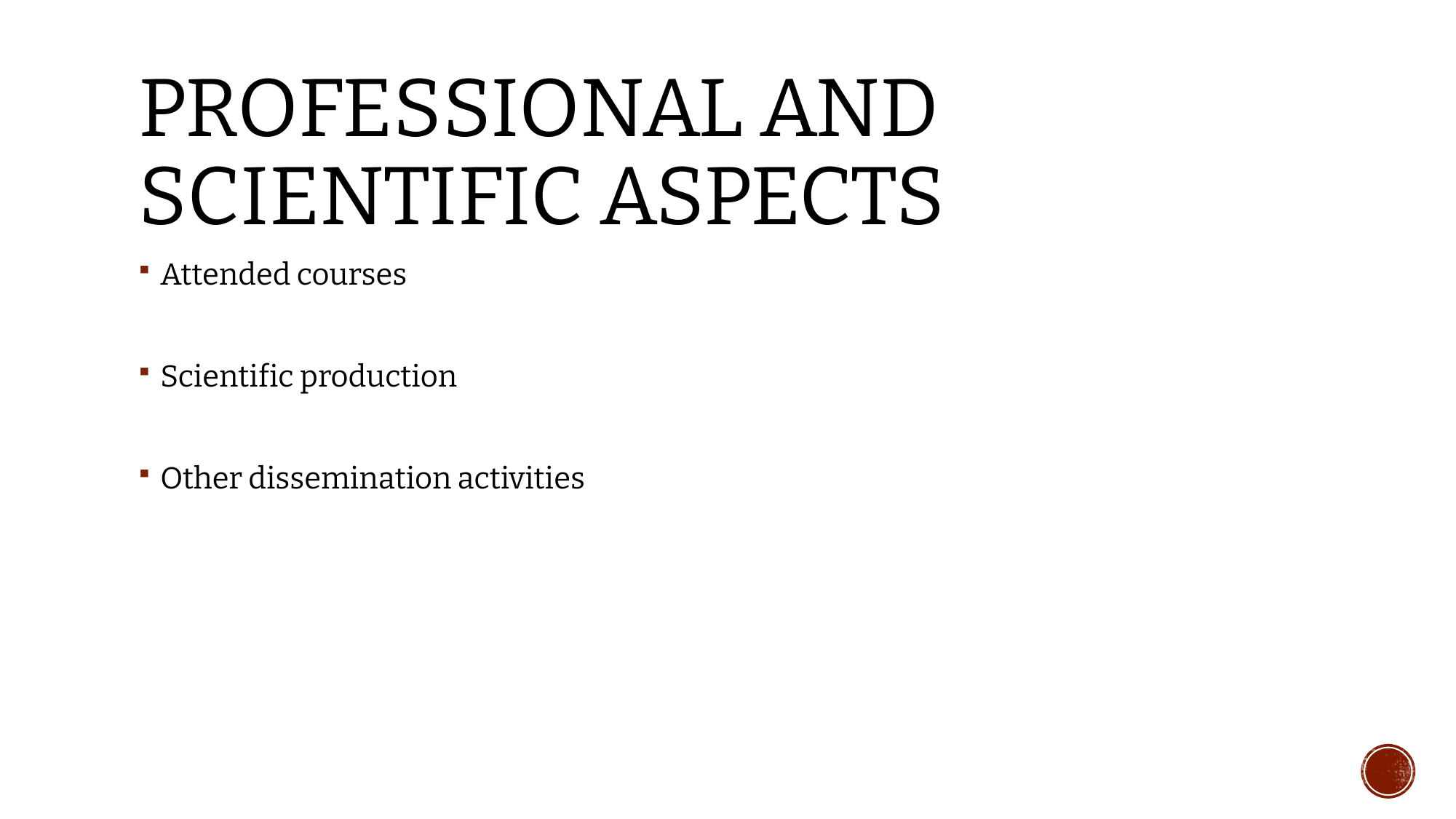

# Professional and scientific aspects
Attended courses

Scientific production

Other dissemination activities